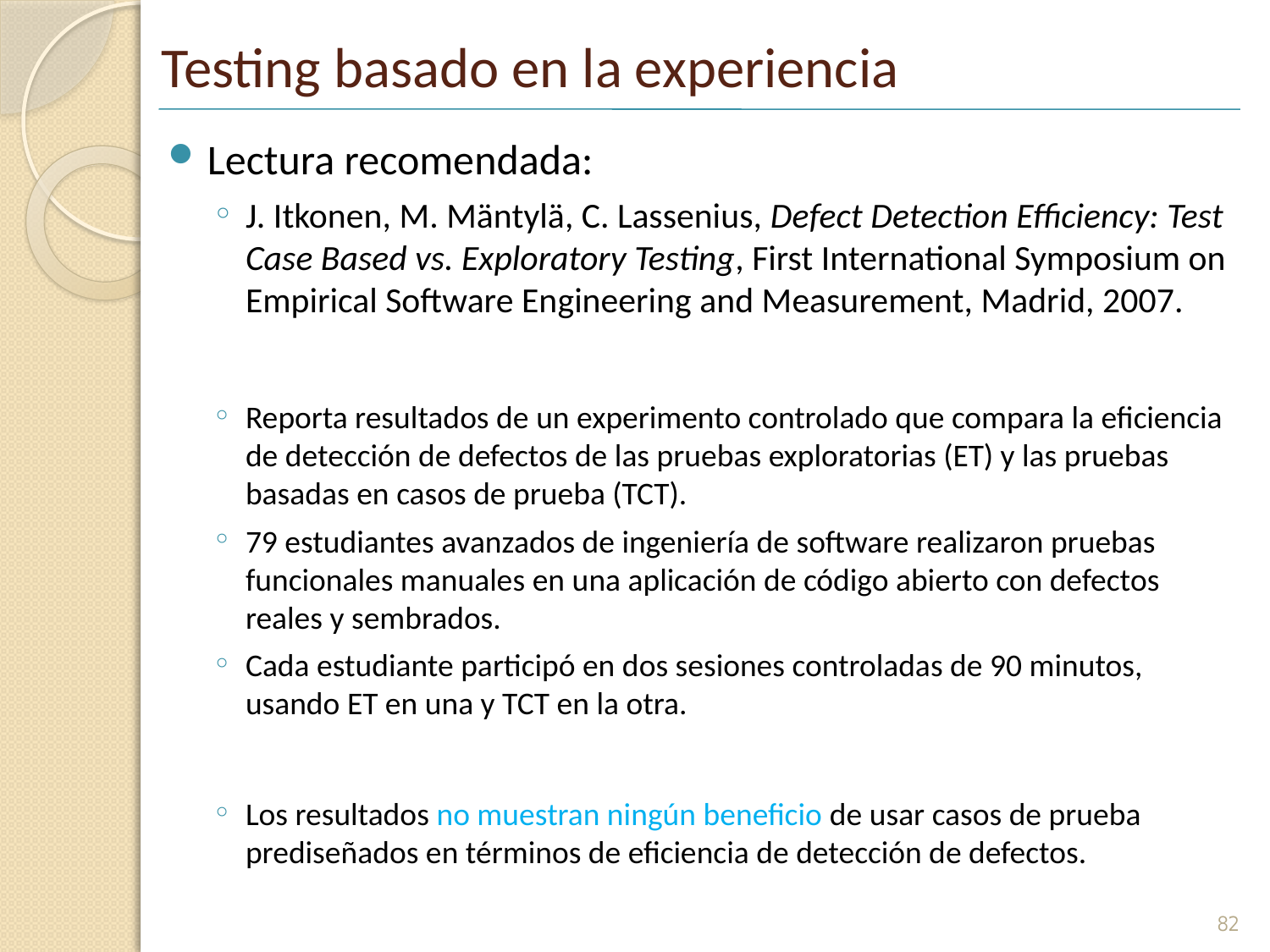

# Testing basado en la experiencia
Lectura recomendada:
J. Itkonen, M. Mäntylä, C. Lassenius, Defect Detection Efficiency: Test Case Based vs. Exploratory Testing, First International Symposium on Empirical Software Engineering and Measurement, Madrid, 2007.

Reporta resultados de un experimento controlado que compara la eficiencia de detección de defectos de las pruebas exploratorias (ET) y las pruebas basadas en casos de prueba (TCT).
79 estudiantes avanzados de ingeniería de software realizaron pruebas funcionales manuales en una aplicación de código abierto con defectos reales y sembrados.
Cada estudiante participó en dos sesiones controladas de 90 minutos, usando ET en una y TCT en la otra.

Los resultados no muestran ningún beneficio de usar casos de prueba prediseñados en términos de eficiencia de detección de defectos.
82